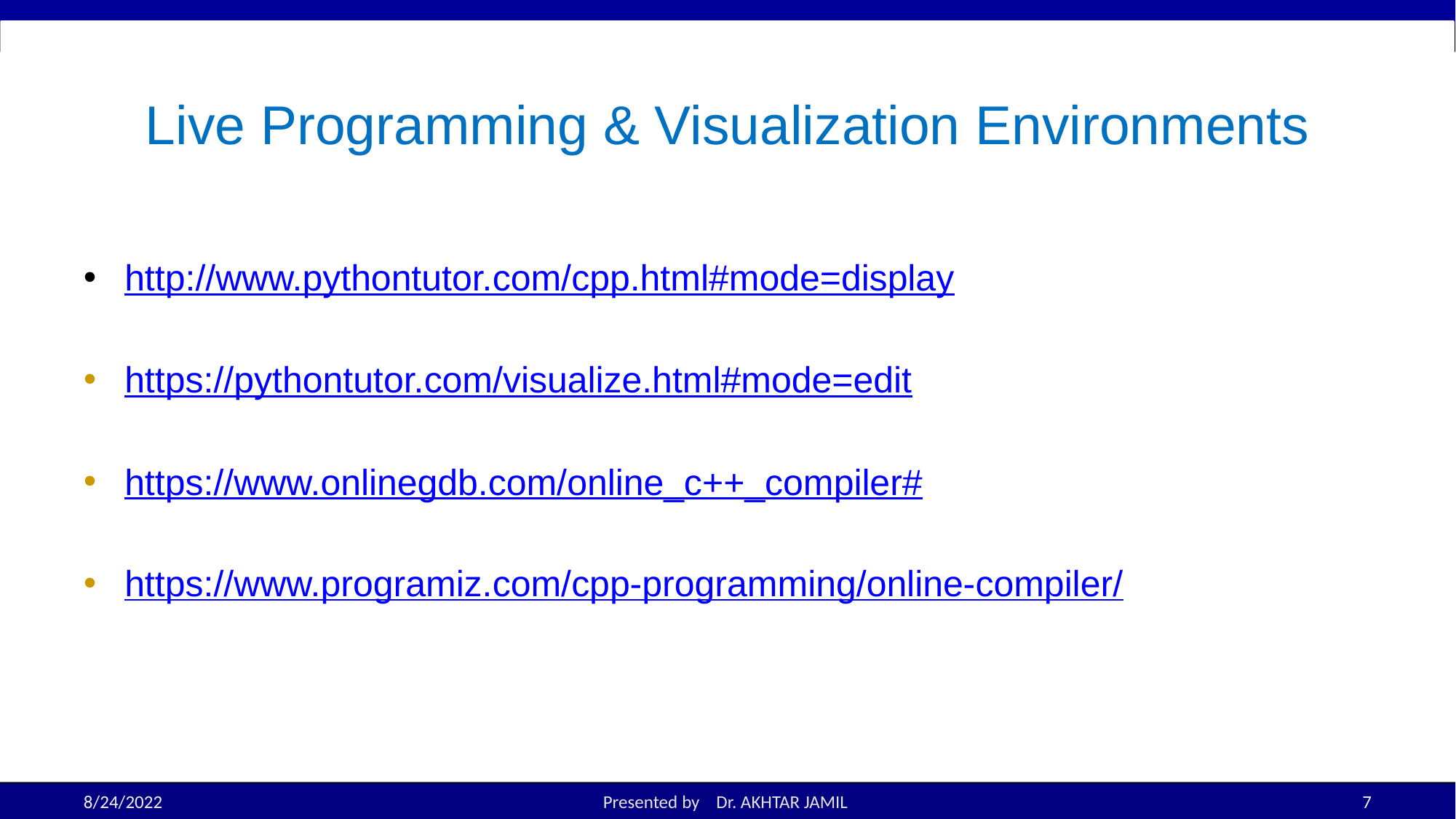

# Live Programming & Visualization Environments

http://www.pythontutor.com/cpp.html#mode=display

https://pythontutor.com/visualize.html#mode=edit

https://www.onlinegdb.com/online_c++_compiler#

https://www.programiz.com/cpp-programming/online-compiler/

8/24/2022
Presented by    Dr. AKHTAR JAMIL
7